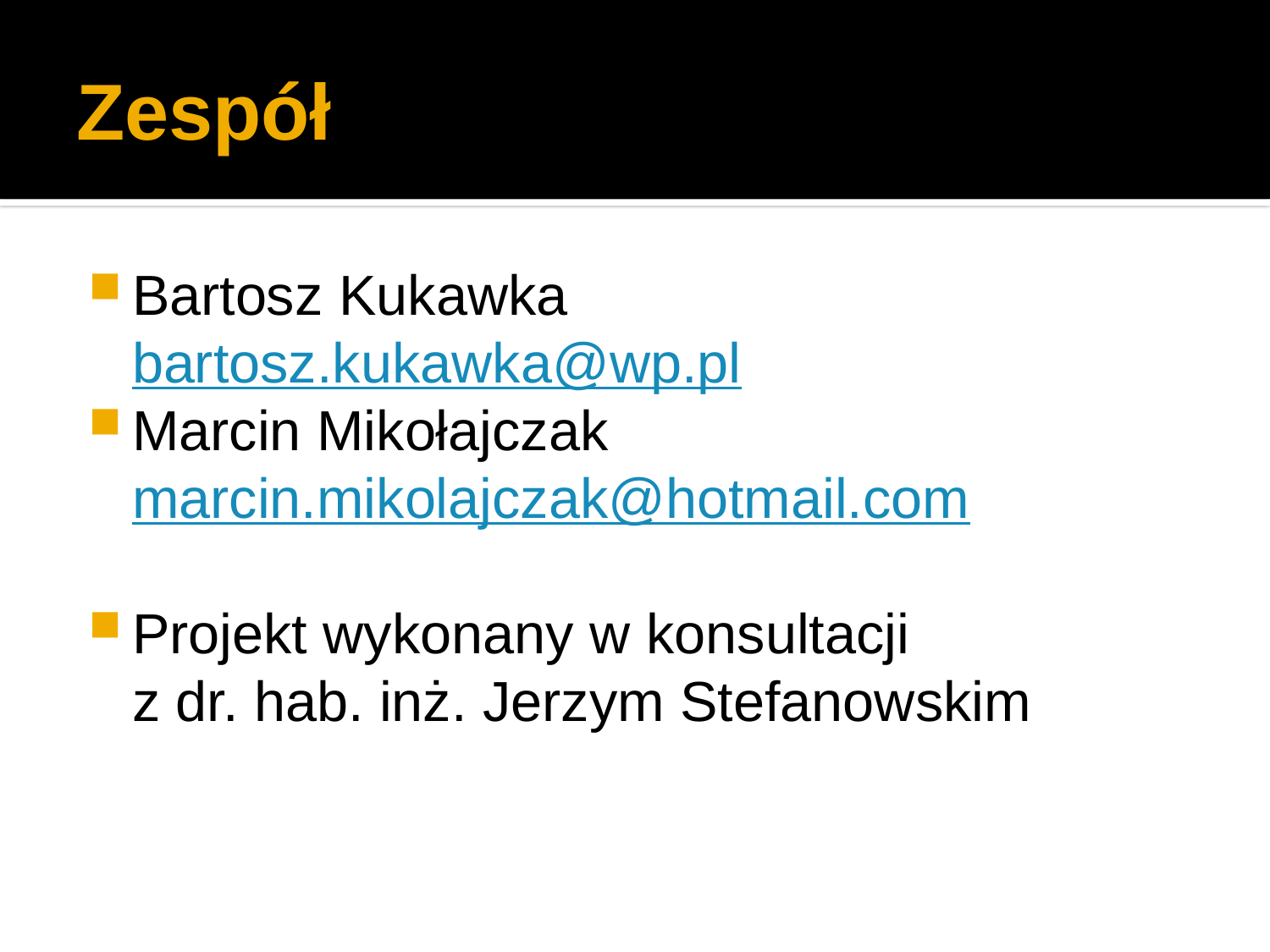

# Zespół
Bartosz Kukawka
bartosz.kukawka@wp.pl
Marcin Mikołajczak
marcin.mikolajczak@hotmail.com

Projekt wykonany w konsultacji
z dr. hab. inż. Jerzym Stefanowskim